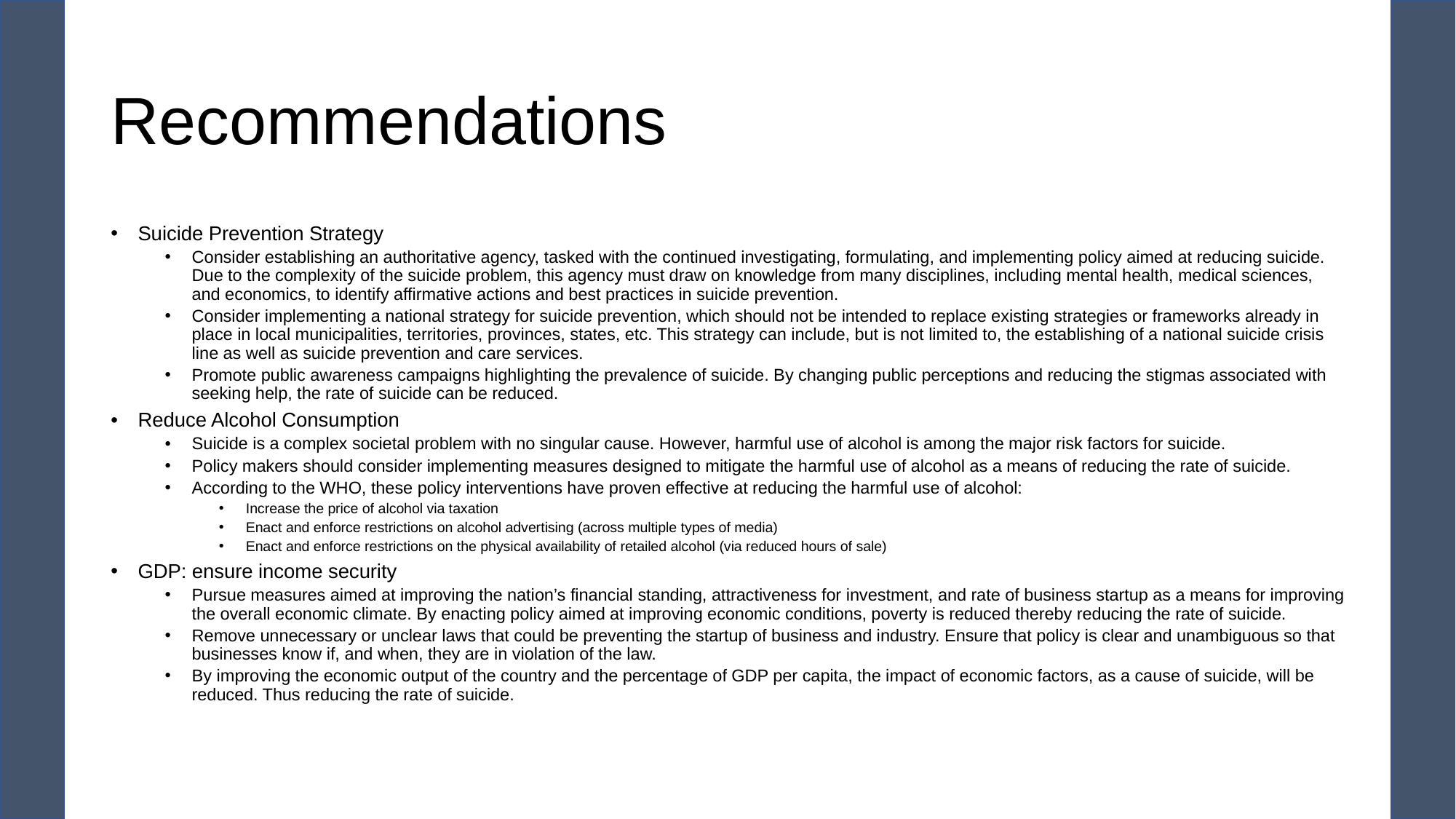

# Recommendations
Suicide Prevention Strategy
Consider establishing an authoritative agency, tasked with the continued investigating, formulating, and implementing policy aimed at reducing suicide. Due to the complexity of the suicide problem, this agency must draw on knowledge from many disciplines, including mental health, medical sciences, and economics, to identify affirmative actions and best practices in suicide prevention.
Consider implementing a national strategy for suicide prevention, which should not be intended to replace existing strategies or frameworks already in place in local municipalities, territories, provinces, states, etc. This strategy can include, but is not limited to, the establishing of a national suicide crisis line as well as suicide prevention and care services.
Promote public awareness campaigns highlighting the prevalence of suicide. By changing public perceptions and reducing the stigmas associated with seeking help, the rate of suicide can be reduced.
Reduce Alcohol Consumption
Suicide is a complex societal problem with no singular cause. However, harmful use of alcohol is among the major risk factors for suicide.
Policy makers should consider implementing measures designed to mitigate the harmful use of alcohol as a means of reducing the rate of suicide.
According to the WHO, these policy interventions have proven effective at reducing the harmful use of alcohol:
Increase the price of alcohol via taxation
Enact and enforce restrictions on alcohol advertising (across multiple types of media)
Enact and enforce restrictions on the physical availability of retailed alcohol (via reduced hours of sale)
GDP: ensure income security
Pursue measures aimed at improving the nation’s financial standing, attractiveness for investment, and rate of business startup as a means for improving the overall economic climate. By enacting policy aimed at improving economic conditions, poverty is reduced thereby reducing the rate of suicide.
Remove unnecessary or unclear laws that could be preventing the startup of business and industry. Ensure that policy is clear and unambiguous so that businesses know if, and when, they are in violation of the law.
By improving the economic output of the country and the percentage of GDP per capita, the impact of economic factors, as a cause of suicide, will be reduced. Thus reducing the rate of suicide.